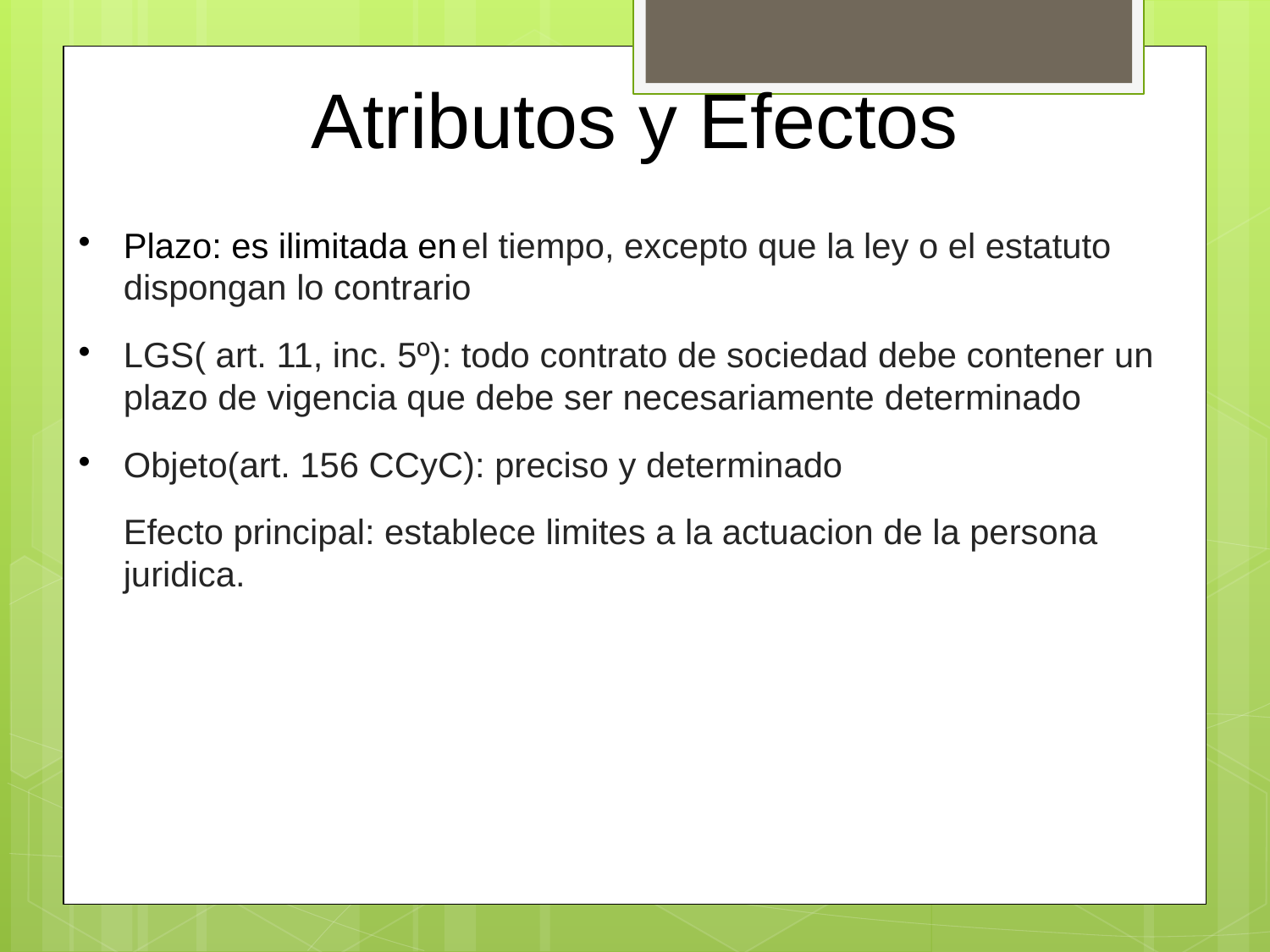

# Atributos y Efectos
Plazo: es ilimitada en el tiempo, excepto que la ley o el estatuto dispongan lo contrario
LGS( art. 11, inc. 5º): todo contrato de sociedad debe contener un plazo de vigencia que debe ser necesariamente determinado
Objeto(art. 156 CCyC): preciso y determinado
Efecto principal: establece limites a la actuacion de la persona juridica.